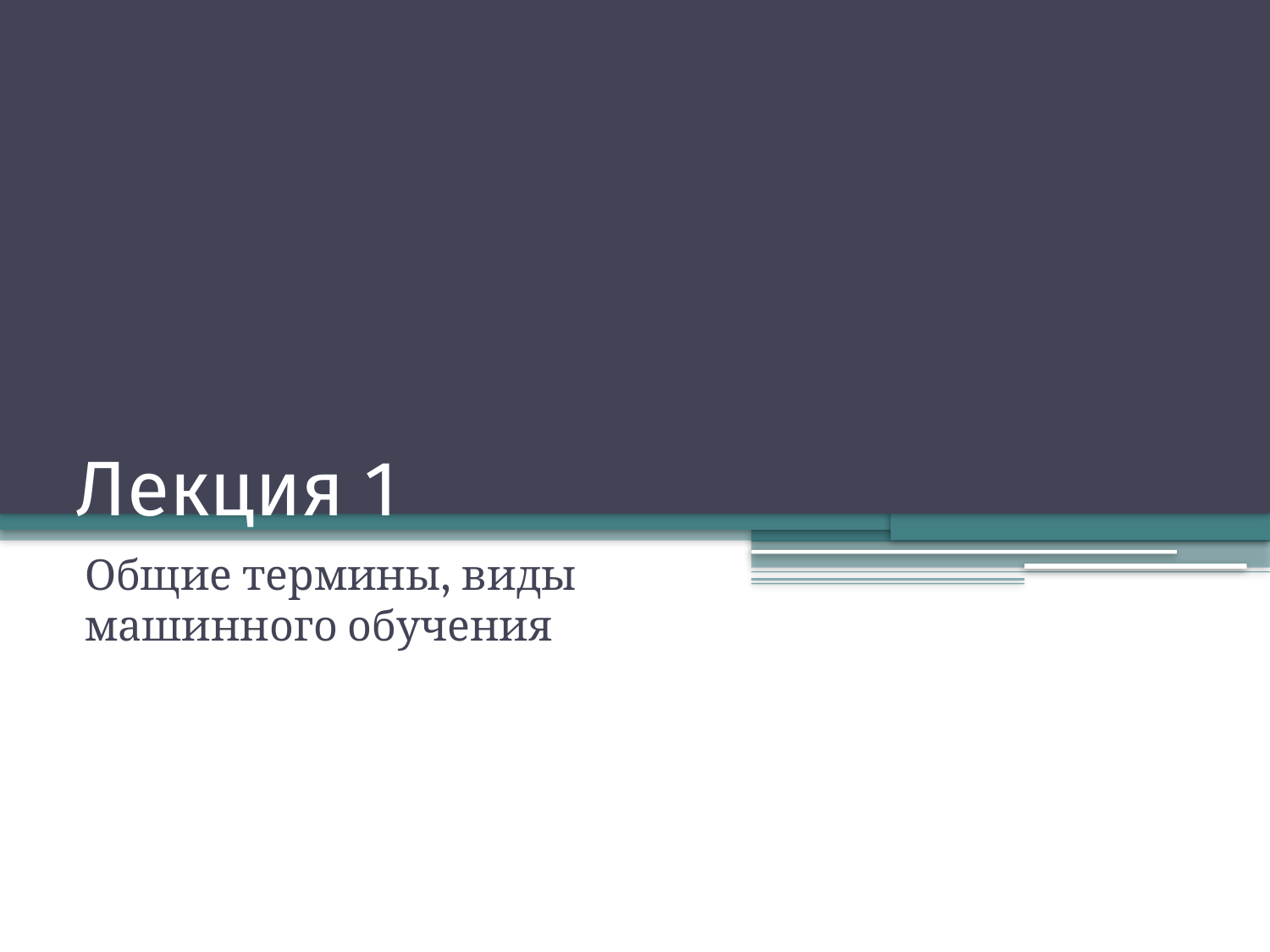

# Лекция 1
Общие термины, виды машинного обучения